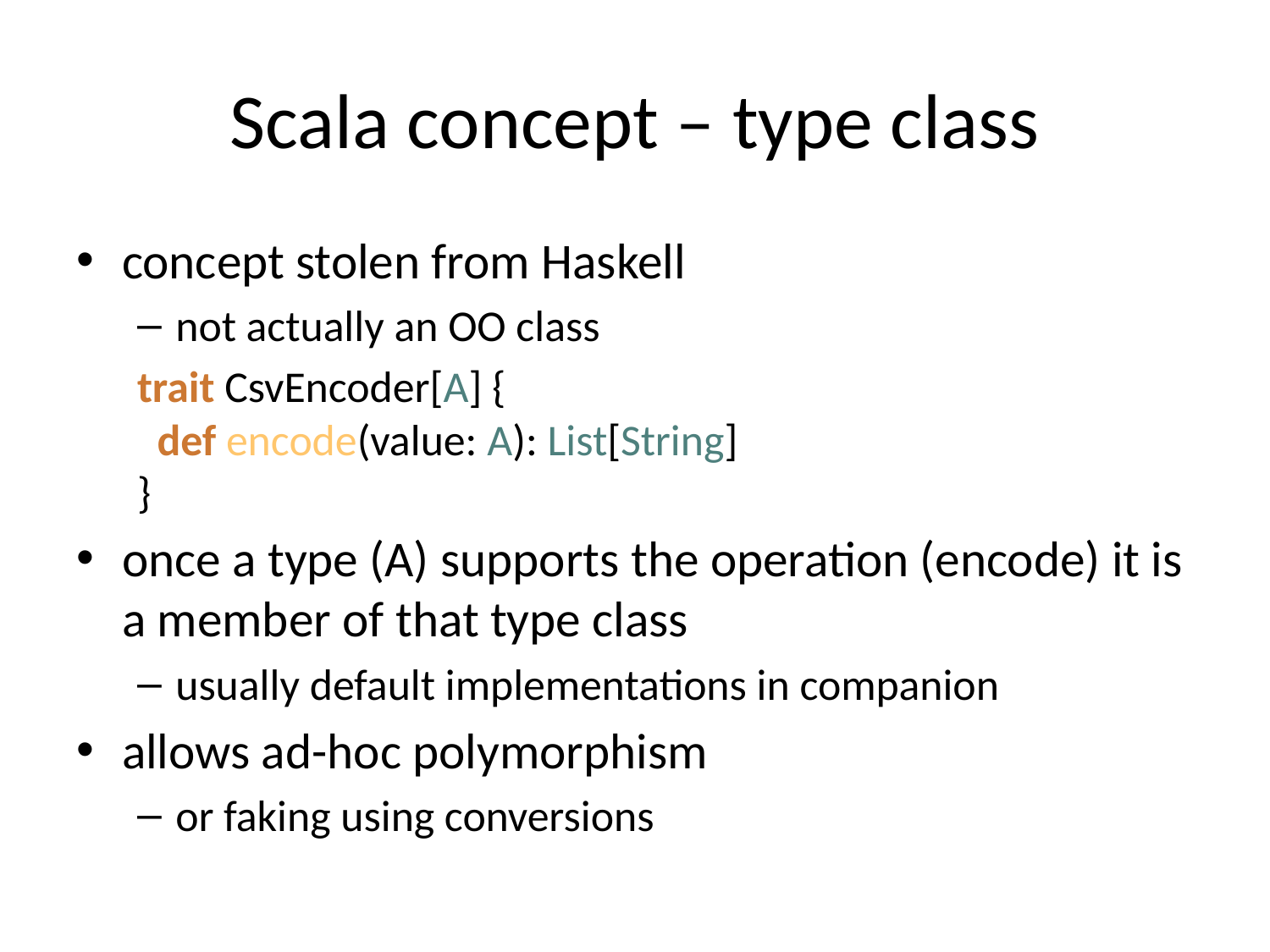

# Scala concept – type class
concept stolen from Haskell
not actually an OO class
trait CsvEncoder[A] {
  def encode(value: A): List[String]
}
once a type (A) supports the operation (encode) it is a member of that type class
usually default implementations in companion
allows ad-hoc polymorphism
or faking using conversions